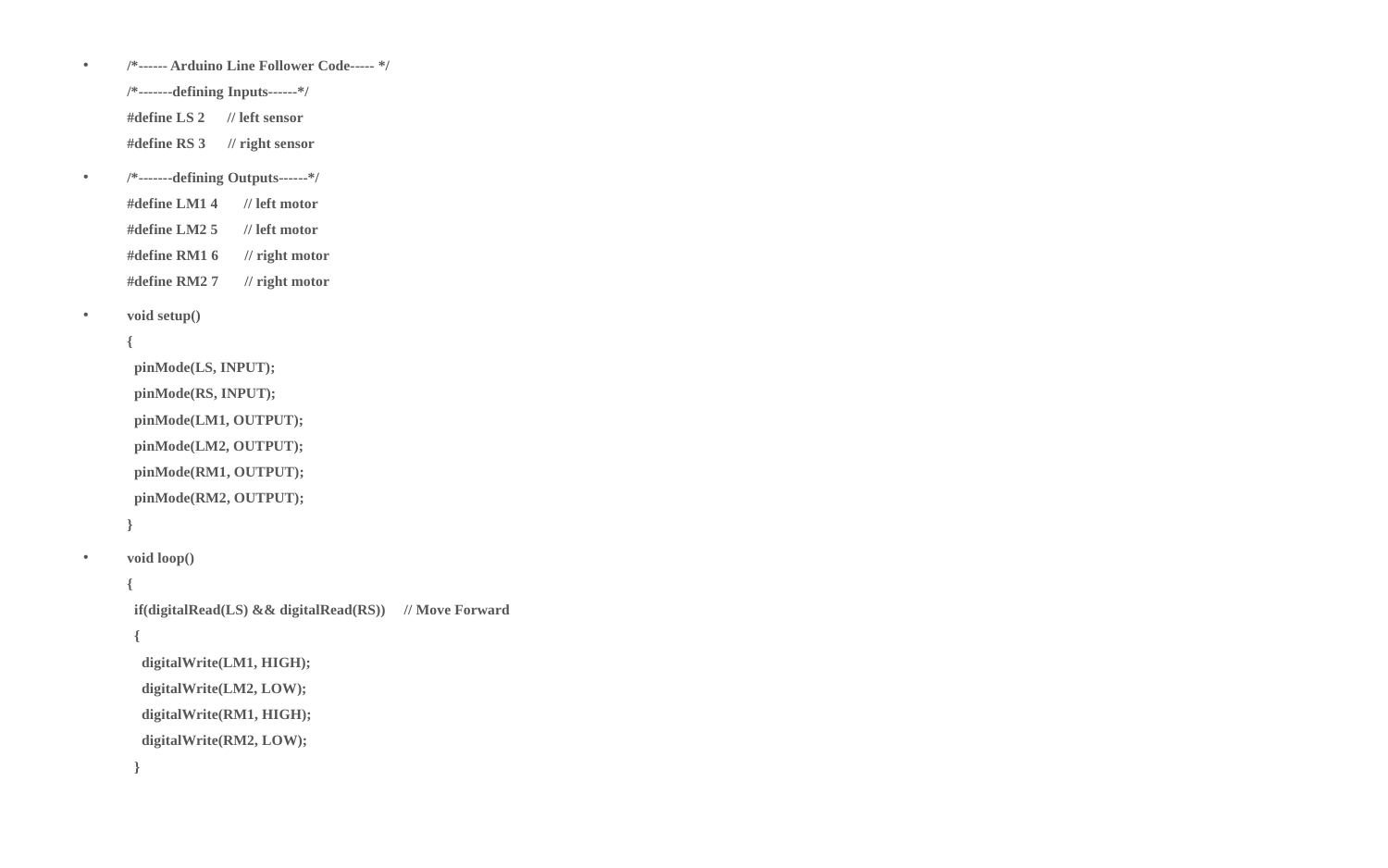

/*------ Arduino Line Follower Code----- */
/*-------defining Inputs------*/
#define LS 2      // left sensor
#define RS 3      // right sensor
/*-------defining Outputs------*/
#define LM1 4       // left motor
#define LM2 5       // left motor
#define RM1 6       // right motor
#define RM2 7       // right motor
void setup()
{
  pinMode(LS, INPUT);
  pinMode(RS, INPUT);
  pinMode(LM1, OUTPUT);
  pinMode(LM2, OUTPUT);
  pinMode(RM1, OUTPUT);
  pinMode(RM2, OUTPUT);
}
void loop()
{
  if(digitalRead(LS) && digitalRead(RS))     // Move Forward
  {
    digitalWrite(LM1, HIGH);
    digitalWrite(LM2, LOW);
    digitalWrite(RM1, HIGH);
    digitalWrite(RM2, LOW);
  }